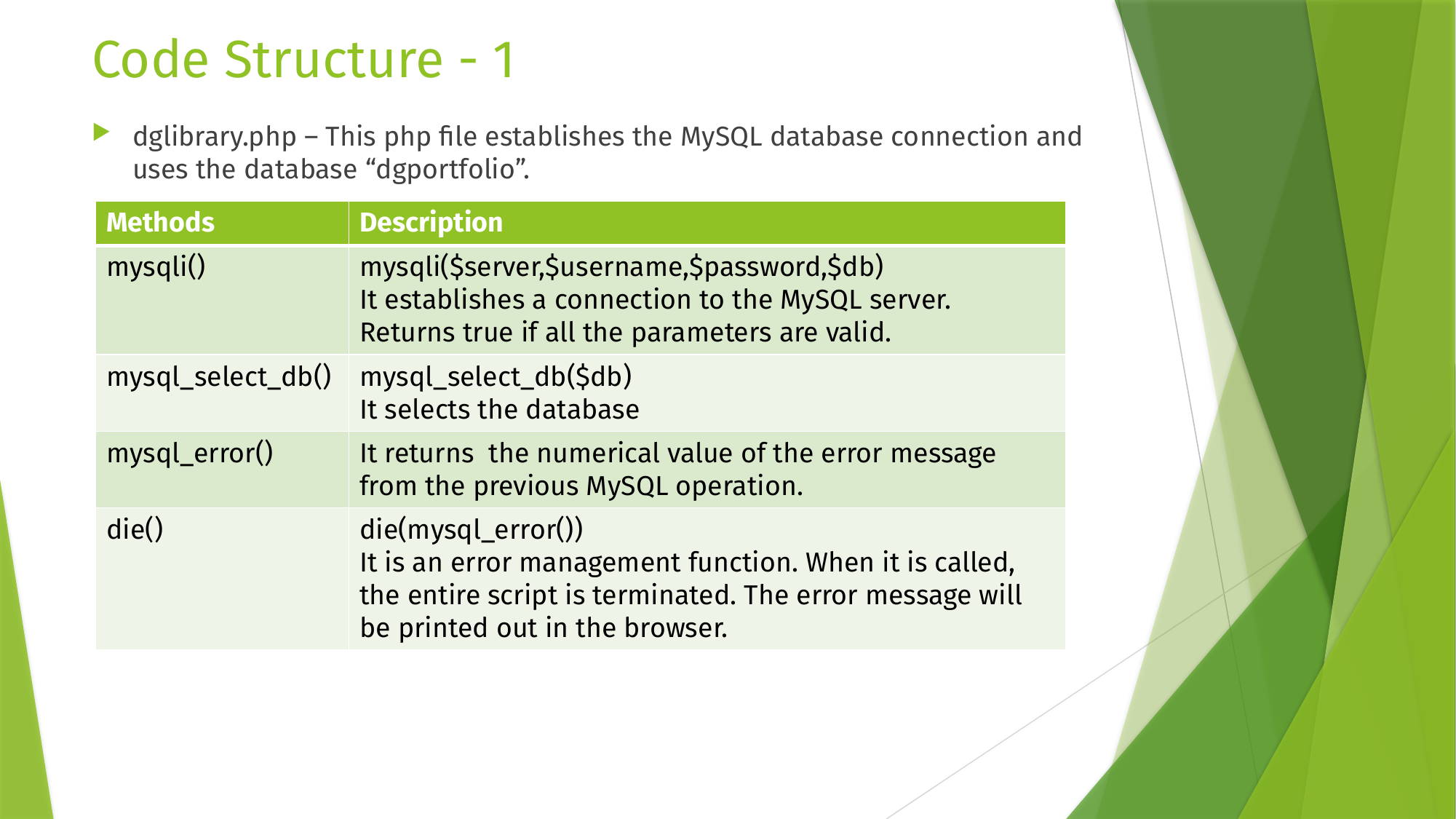

# Code Structure - 1
dglibrary.php – This php file establishes the MySQL database connection and uses the database “dgportfolio”.

| Methods | Description |
| --- | --- |
| mysqli() | mysqli($server,$username,$password,$db) It establishes a connection to the MySQL server. Returns true if all the parameters are valid. |
| mysql\_select\_db() | mysql\_select\_db($db) It selects the database |
| mysql\_error() | It returns the numerical value of the error message from the previous MySQL operation. |
| die() | die(mysql\_error()) It is an error management function. When it is called, the entire script is terminated. The error message will be printed out in the browser. |